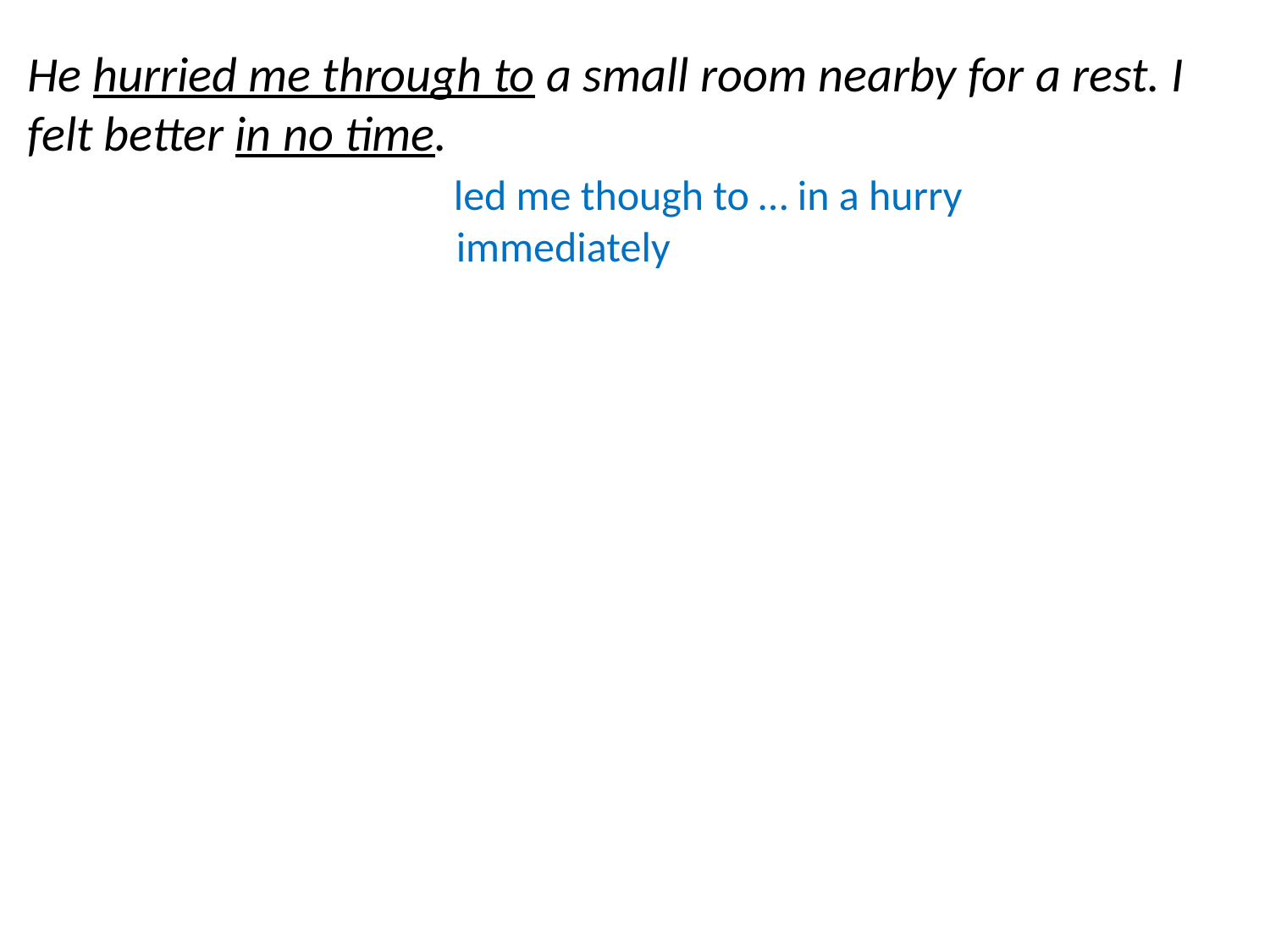

He hurried me through to a small room nearby for a rest. I felt better in no time.
                                      led me though to … in a hurry
                                             immediately